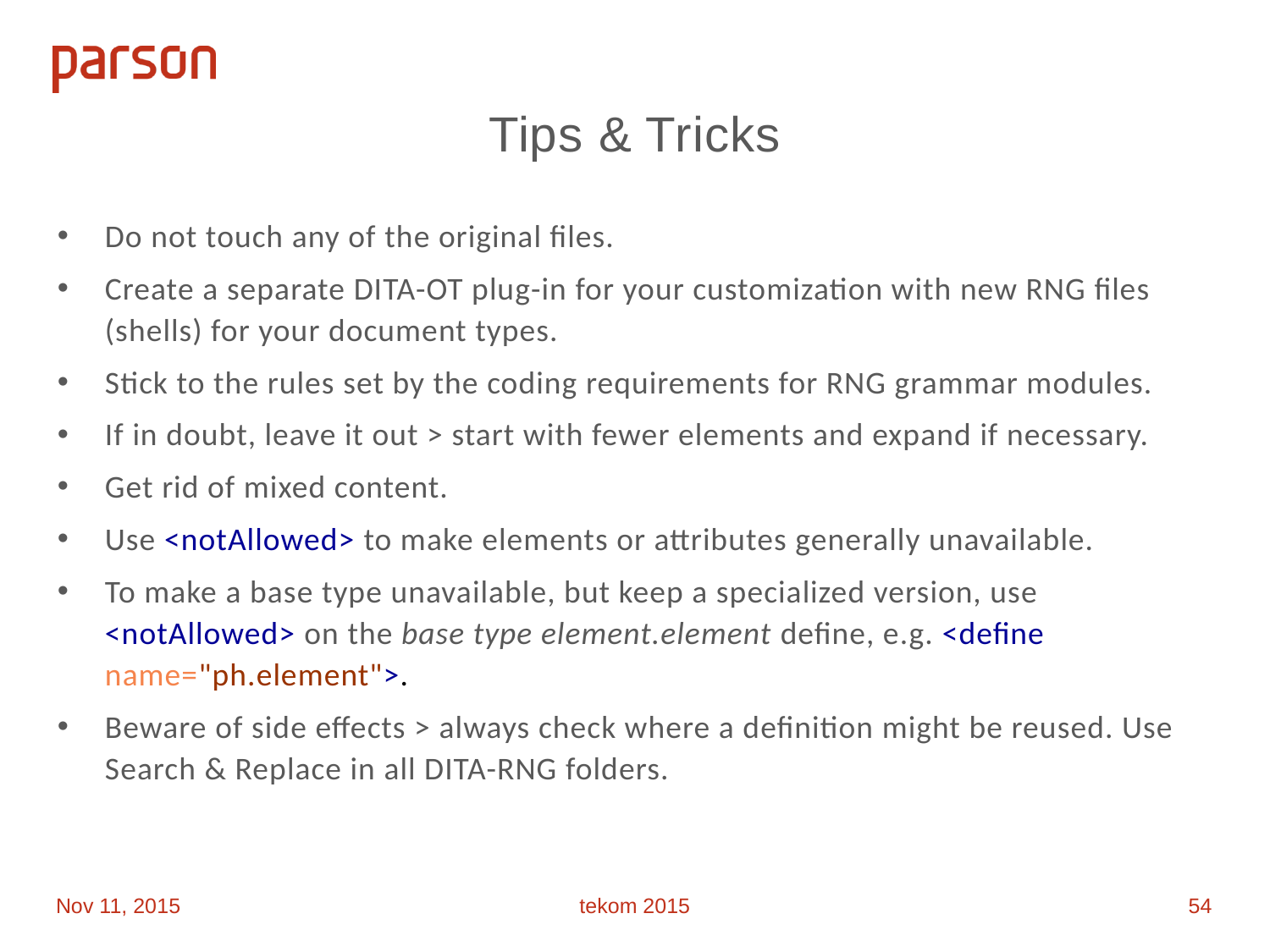

# Tips & Tricks
Do not touch any of the original files.
Create a separate DITA-OT plug-in for your customization with new RNG files (shells) for your document types.
Stick to the rules set by the coding requirements for RNG grammar modules.
If in doubt, leave it out > start with fewer elements and expand if necessary.
Get rid of mixed content.
Use <notAllowed> to make elements or attributes generally unavailable.
To make a base type unavailable, but keep a specialized version, use <notAllowed> on the base type element.element define, e.g. <define name="ph.element">.
Beware of side effects > always check where a definition might be reused. Use Search & Replace in all DITA-RNG folders.